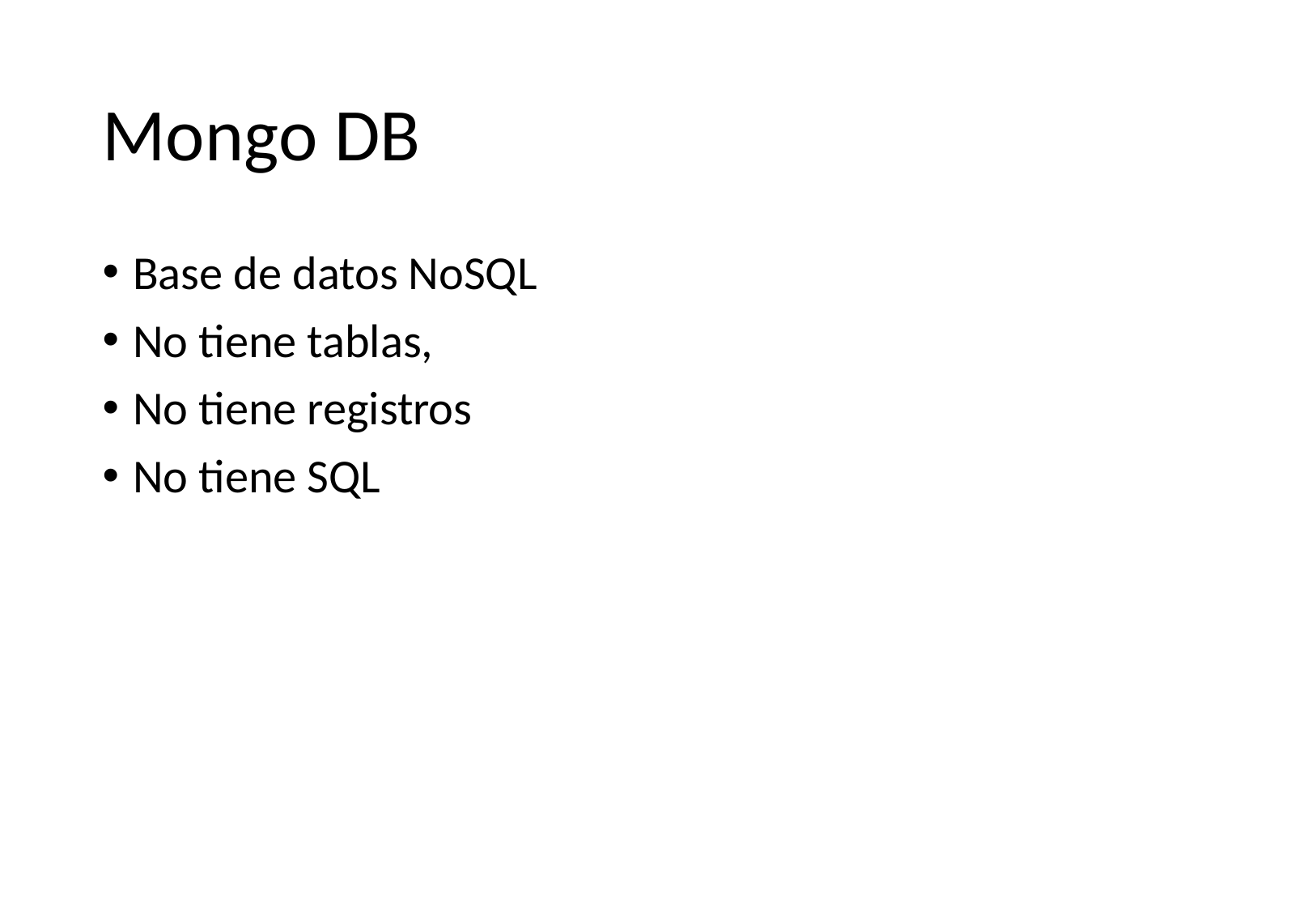

# Mongo DB
Base de datos NoSQL
No tiene tablas,
No tiene registros
No tiene SQL